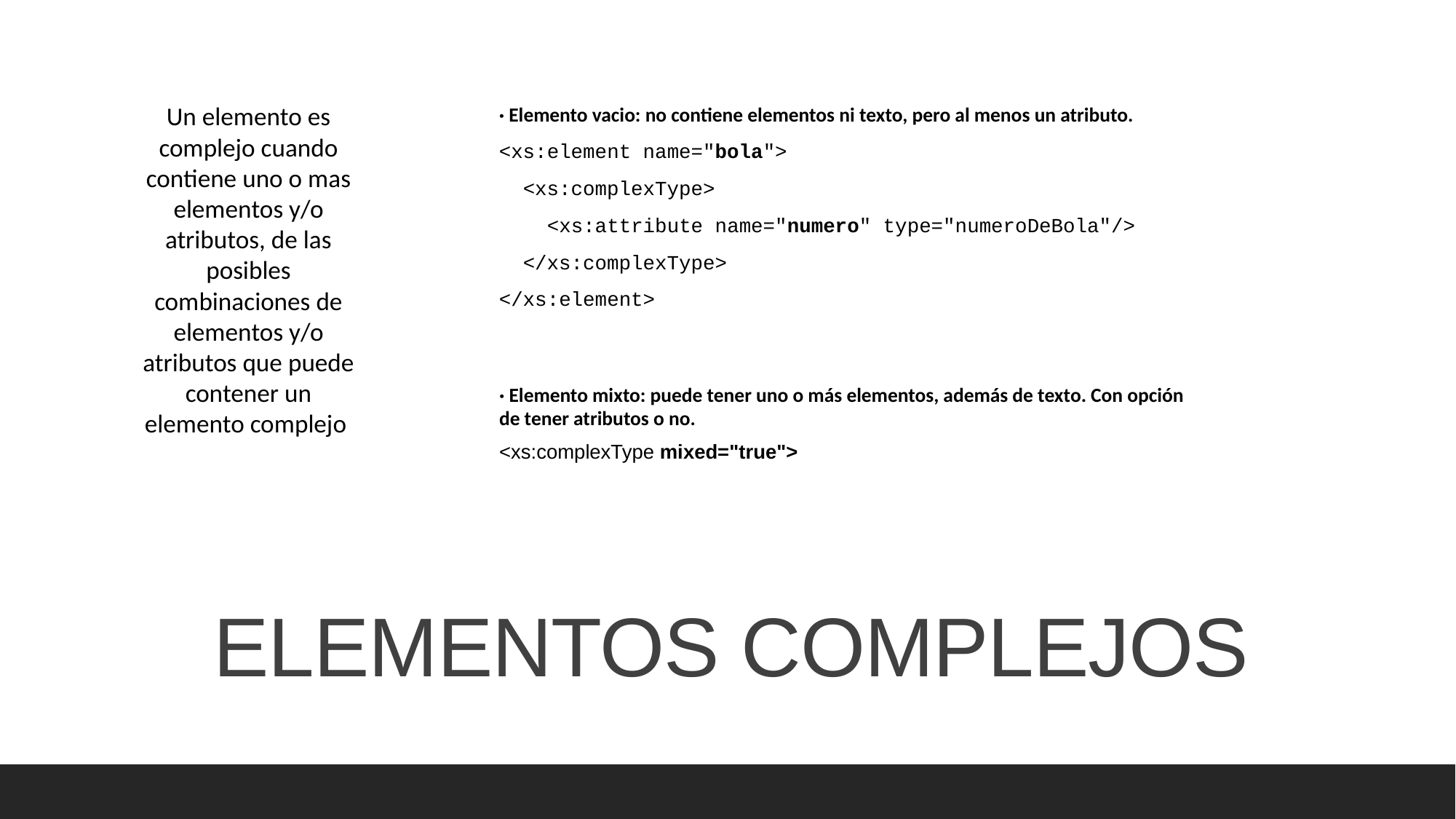

Un elemento es complejo cuando contiene uno o mas elementos y/o atributos, de las posibles combinaciones de elementos y/o atributos que puede contener un elemento complejo
· Elemento vacio: no contiene elementos ni texto, pero al menos un atributo.
<xs:element name="bola">
  <xs:complexType>
    <xs:attribute name="numero" type="numeroDeBola"/>
  </xs:complexType>
</xs:element>

· Elemento mixto: puede tener uno o más elementos, además de texto. Con opción de tener atributos o no.
<xs:complexType mixed="true">
# ELEMENTOS COMPLEJOS